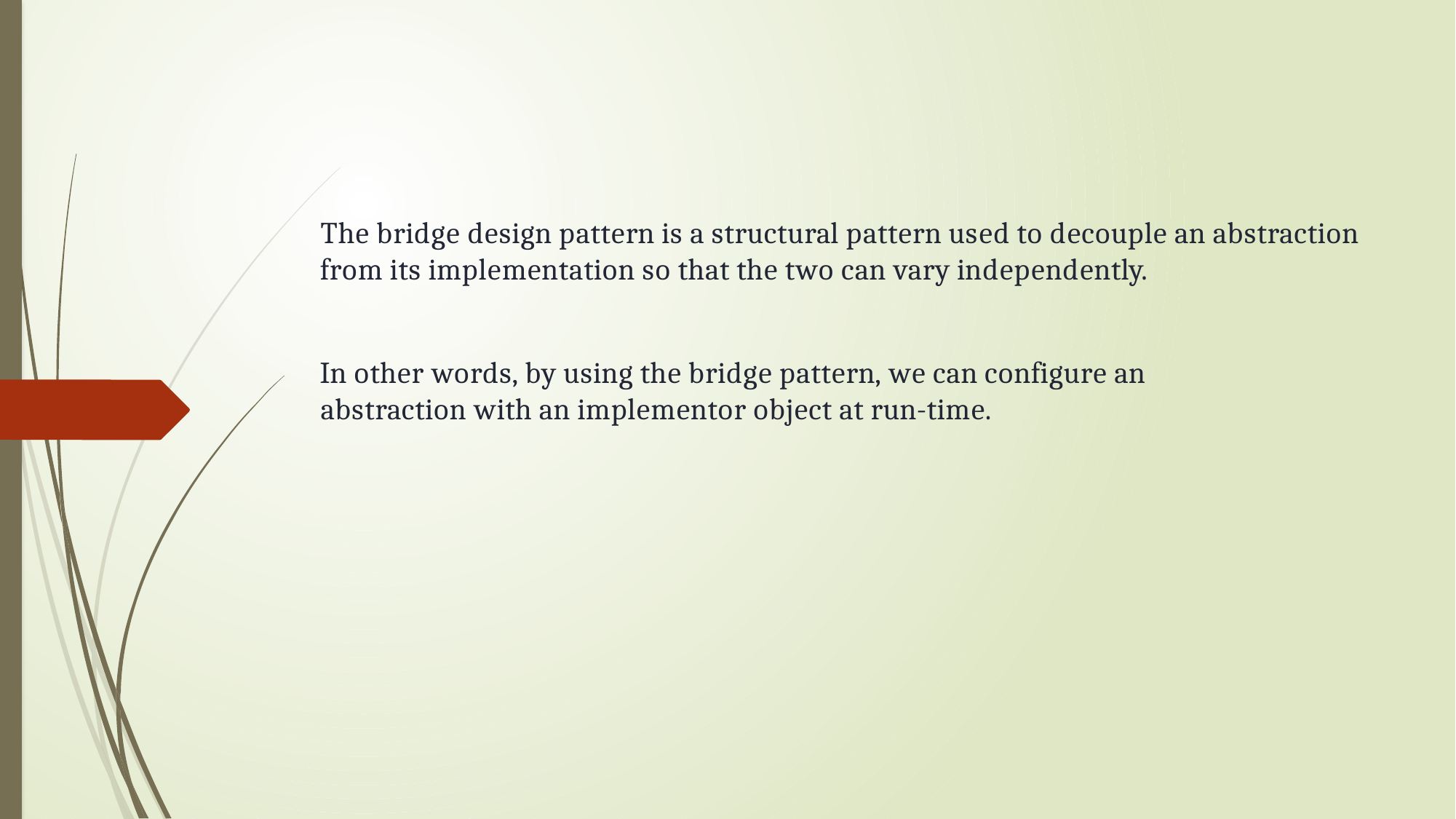

The bridge design pattern is a structural pattern used to decouple an abstraction from its implementation so that the two can vary independently.

In other words, by using the bridge pattern, we can configure an abstraction with an implementor object at run-time.